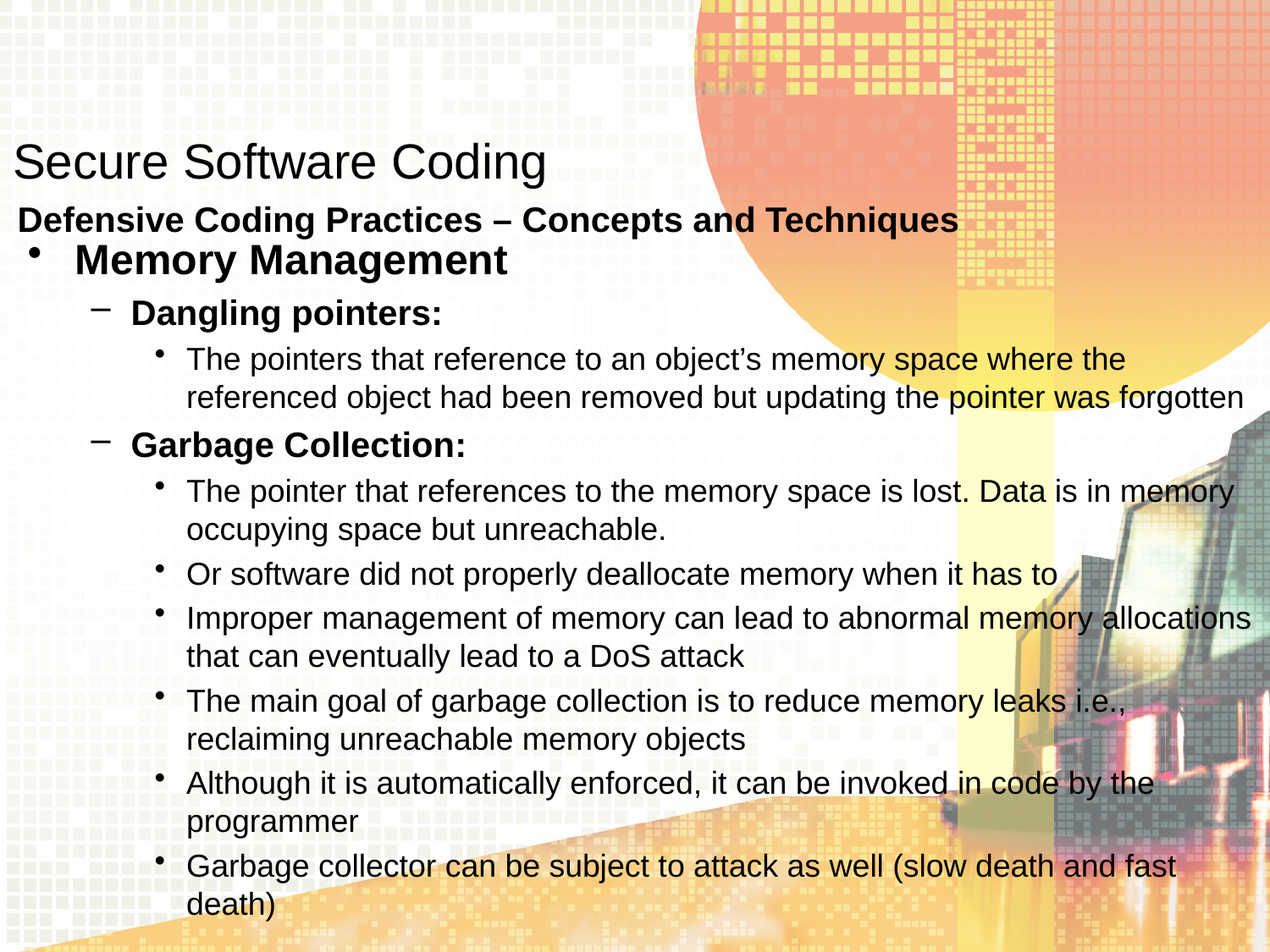

Secure Software Coding
Defensive Coding Practices – Concepts and Techniques
Memory Management
Dangling pointers:
The pointers that reference to an object’s memory space where the referenced object had been removed but updating the pointer was forgotten
Garbage Collection:
The pointer that references to the memory space is lost. Data is in memory occupying space but unreachable.
Or software did not properly deallocate memory when it has to
Improper management of memory can lead to abnormal memory allocations that can eventually lead to a DoS attack
The main goal of garbage collection is to reduce memory leaks i.e., reclaiming unreachable memory objects
Although it is automatically enforced, it can be invoked in code by the programmer
Garbage collector can be subject to attack as well (slow death and fast death)